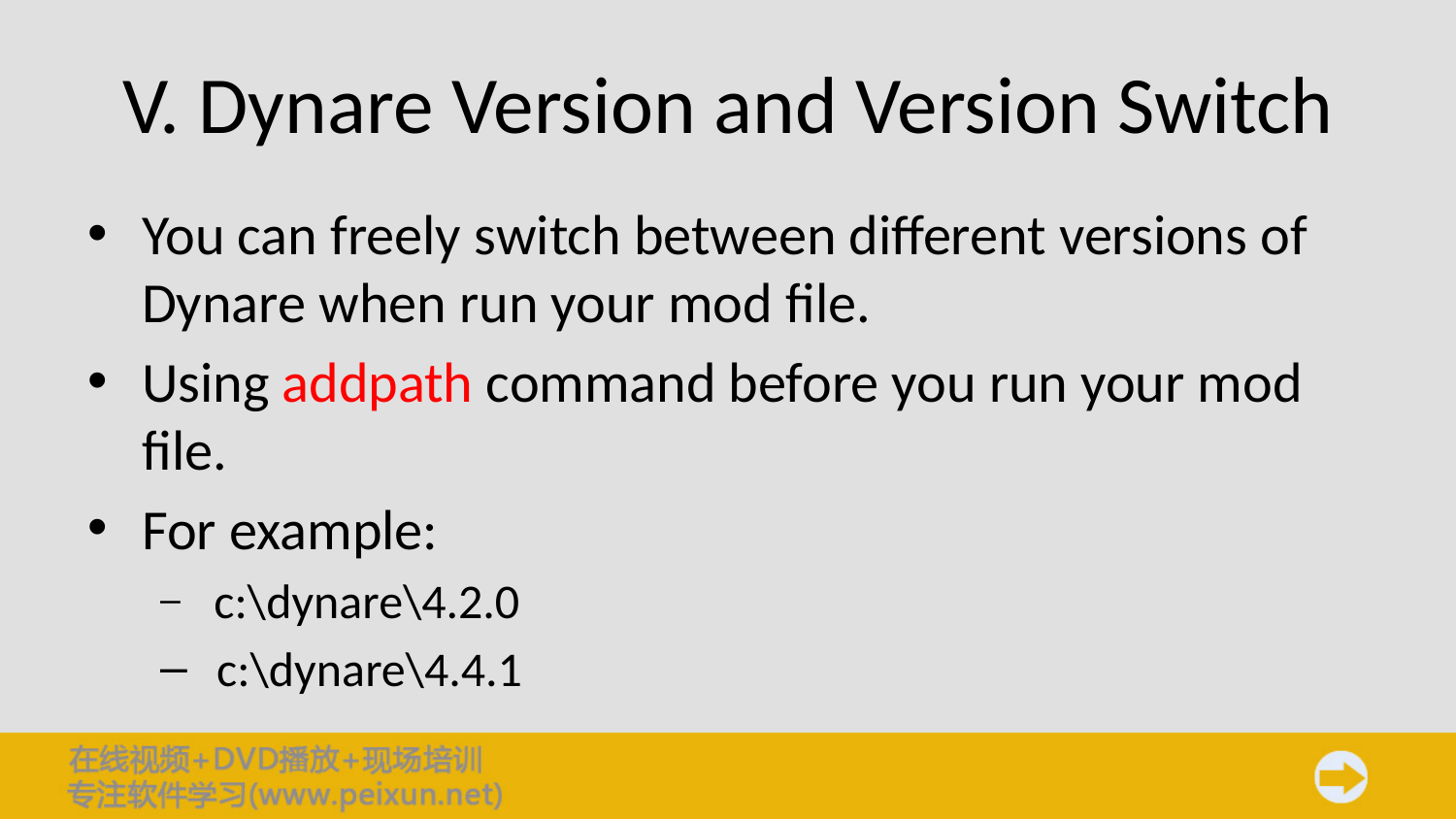

# V. Dynare Version and Version Switch
You can freely switch between different versions of Dynare when run your mod file.
Using addpath command before you run your mod file.
For example:
 c:\dynare\4.2.0
 c:\dynare\4.4.1